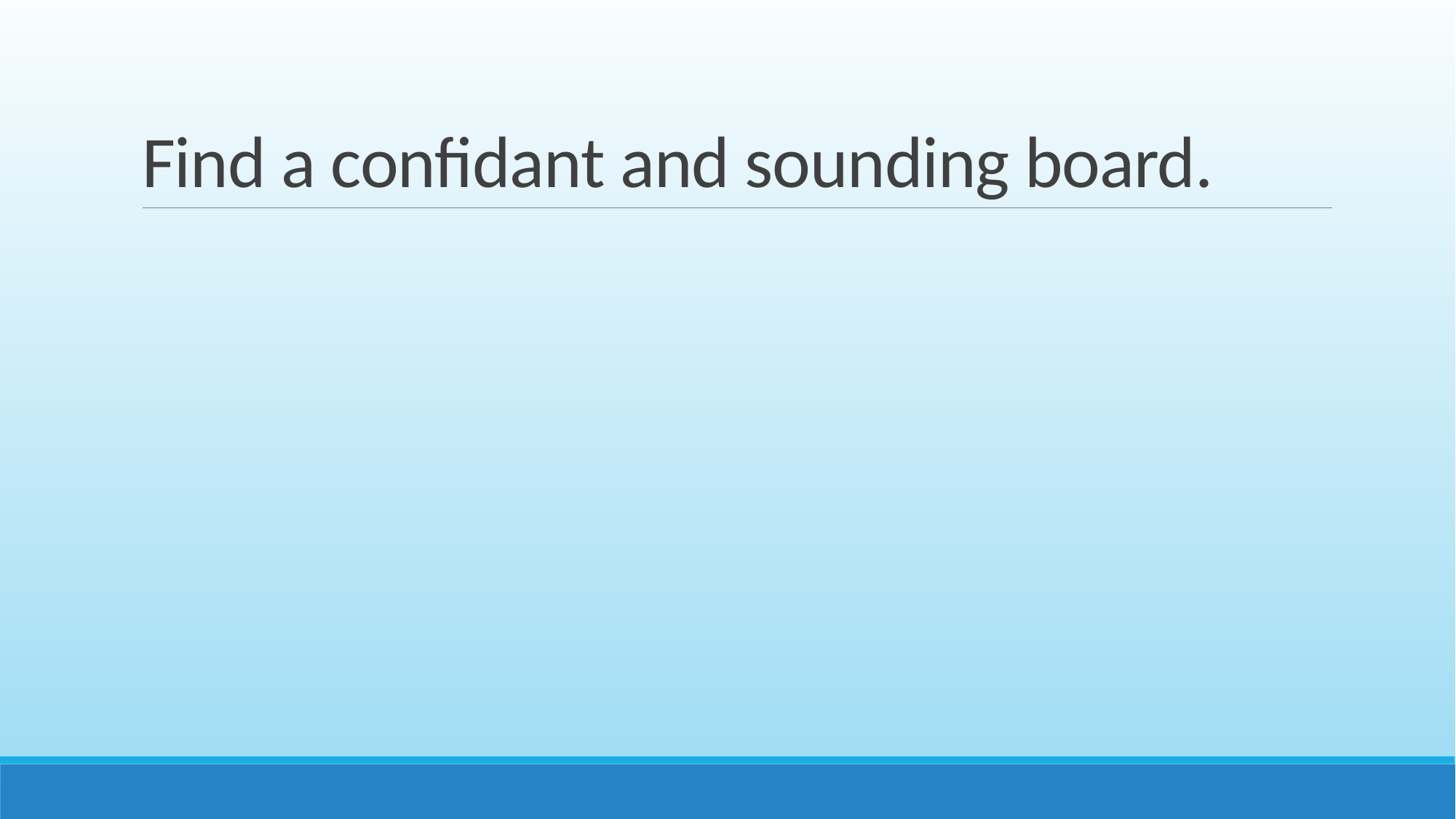

# Find a confidant and sounding board.